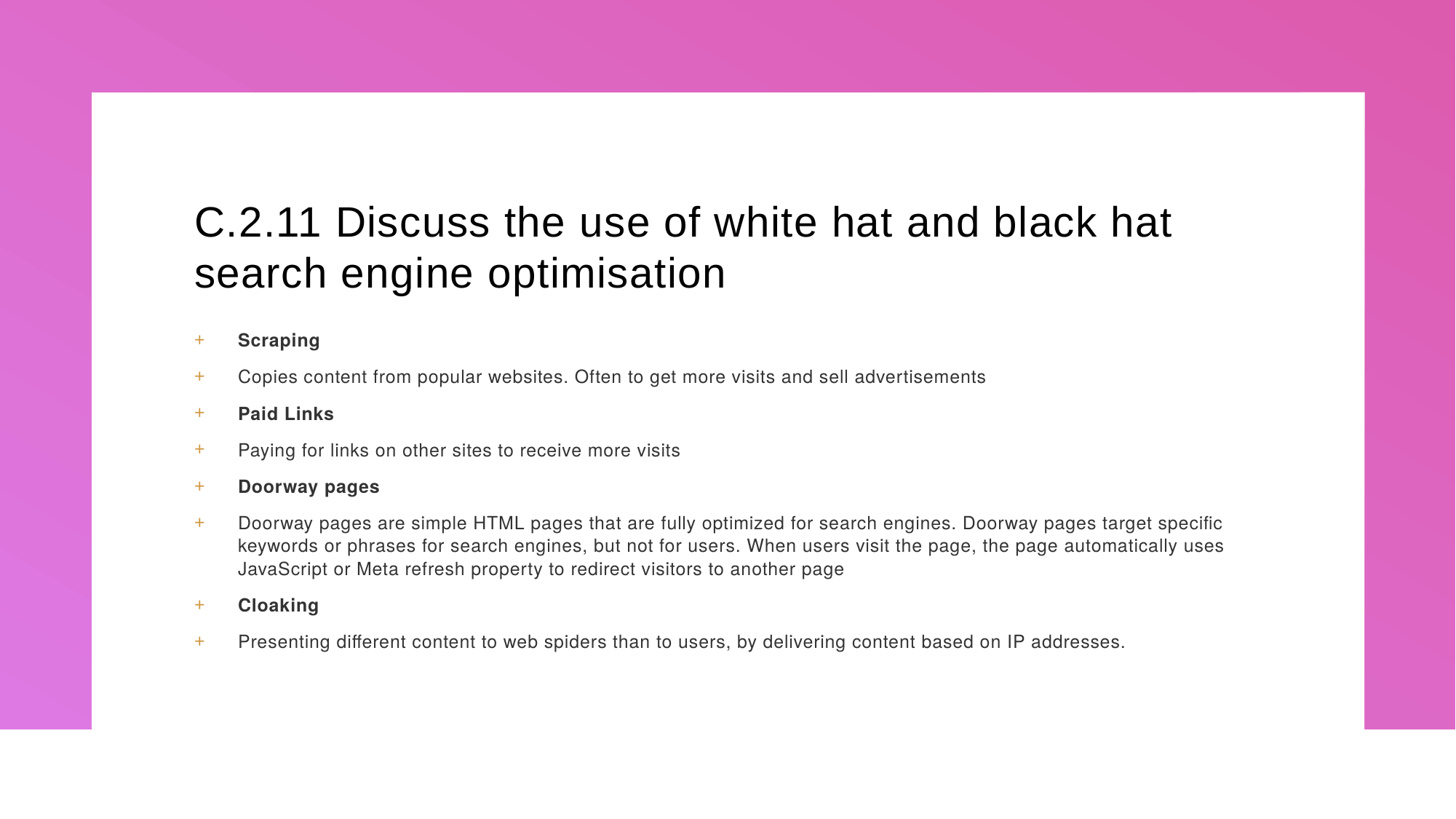

# C.2.11 Discuss the use of white hat and black hat search engine optimisation
Scraping
Copies content from popular websites. Often to get more visits and sell advertisements
Paid Links
Paying for links on other sites to receive more visits
Doorway pages
Doorway pages are simple HTML pages that are fully optimized for search engines. Doorway pages target specific keywords or phrases for search engines, but not for users. When users visit the page, the page automatically uses JavaScript or Meta refresh property to redirect visitors to another page
Cloaking
Presenting different content to web spiders than to users, by delivering content based on IP addresses.